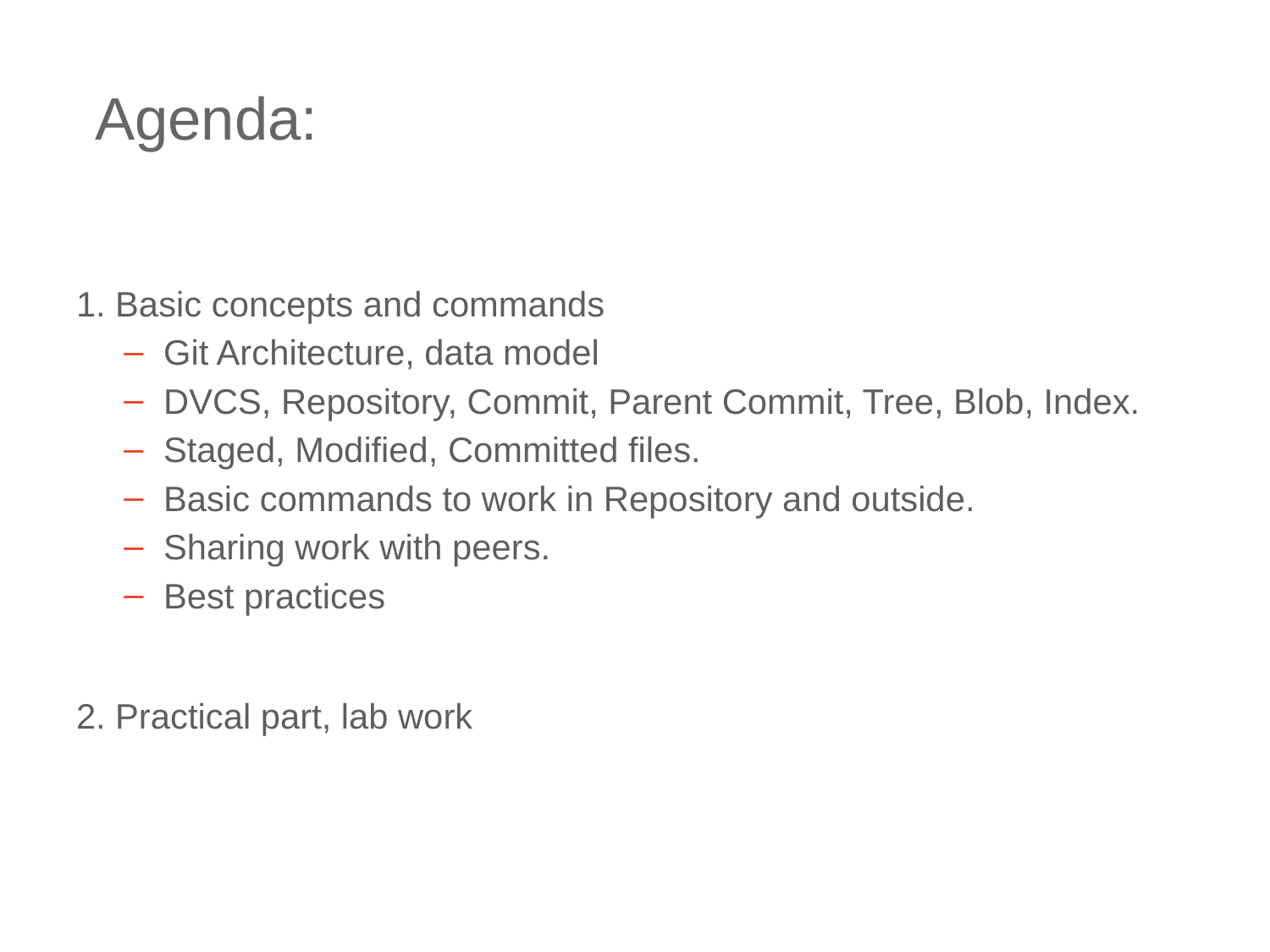

# Agenda:
1. Basic concepts and commands
Git Architecture, data model
DVCS, Repository, Commit, Parent Commit, Tree, Blob, Index.
Staged, Modified, Committed files.
Basic commands to work in Repository and outside.
Sharing work with peers.
Best practices

2. Practical part, lab work